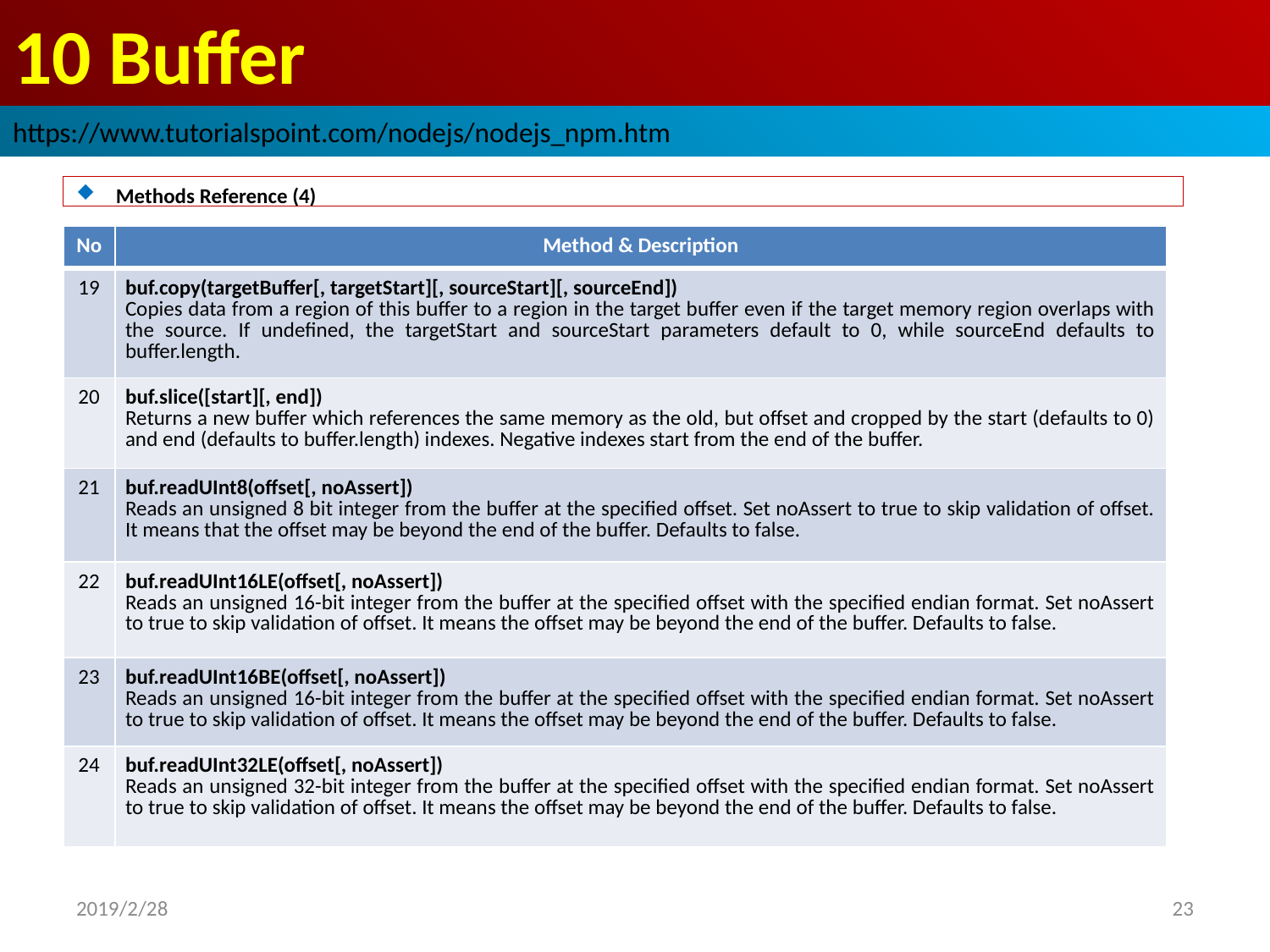

# 10 Buffer
https://www.tutorialspoint.com/nodejs/nodejs_npm.htm
Methods Reference (4)
| No | Method & Description |
| --- | --- |
| 19 | buf.copy(targetBuffer[, targetStart][, sourceStart][, sourceEnd]) Copies data from a region of this buffer to a region in the target buffer even if the target memory region overlaps with the source. If undefined, the targetStart and sourceStart parameters default to 0, while sourceEnd defaults to buffer.length. |
| 20 | buf.slice([start][, end]) Returns a new buffer which references the same memory as the old, but offset and cropped by the start (defaults to 0) and end (defaults to buffer.length) indexes. Negative indexes start from the end of the buffer. |
| 21 | buf.readUInt8(offset[, noAssert]) Reads an unsigned 8 bit integer from the buffer at the specified offset. Set noAssert to true to skip validation of offset. It means that the offset may be beyond the end of the buffer. Defaults to false. |
| 22 | buf.readUInt16LE(offset[, noAssert]) Reads an unsigned 16-bit integer from the buffer at the specified offset with the specified endian format. Set noAssert to true to skip validation of offset. It means the offset may be beyond the end of the buffer. Defaults to false. |
| 23 | buf.readUInt16BE(offset[, noAssert]) Reads an unsigned 16-bit integer from the buffer at the specified offset with the specified endian format. Set noAssert to true to skip validation of offset. It means the offset may be beyond the end of the buffer. Defaults to false. |
| 24 | buf.readUInt32LE(offset[, noAssert]) Reads an unsigned 32-bit integer from the buffer at the specified offset with the specified endian format. Set noAssert to true to skip validation of offset. It means the offset may be beyond the end of the buffer. Defaults to false. |
2019/2/28
23